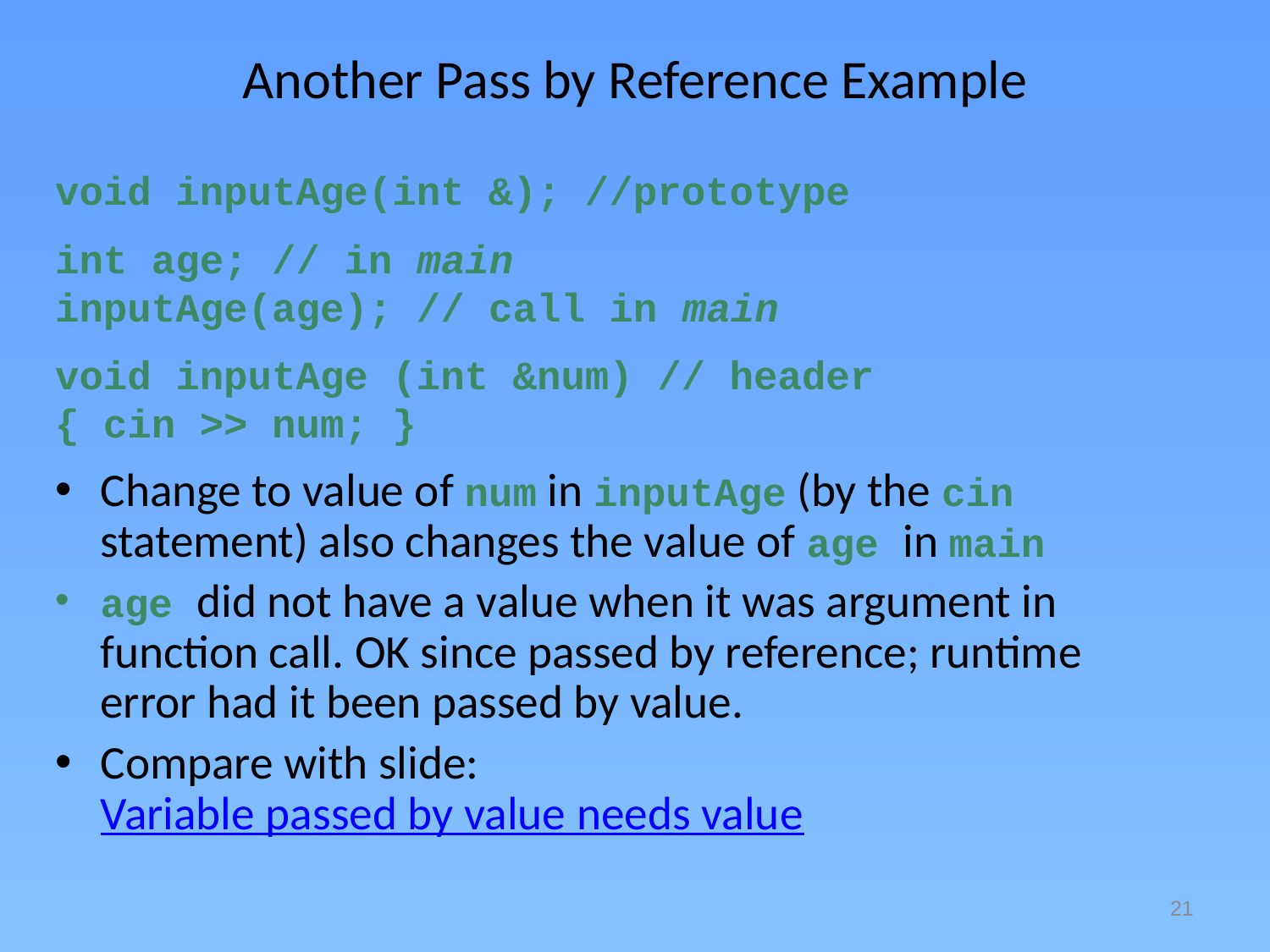

# Another Pass by Reference Example
void inputAge(int &); //prototype
int age; // in main
inputAge(age); // call in main
void inputAge (int &num) // header
{ cin >> num; }
Change to value of num in inputAge (by the cin statement) also changes the value of age in main
age did not have a value when it was argument in function call. OK since passed by reference; runtime error had it been passed by value.
Compare with slide: Variable passed by value needs value

21